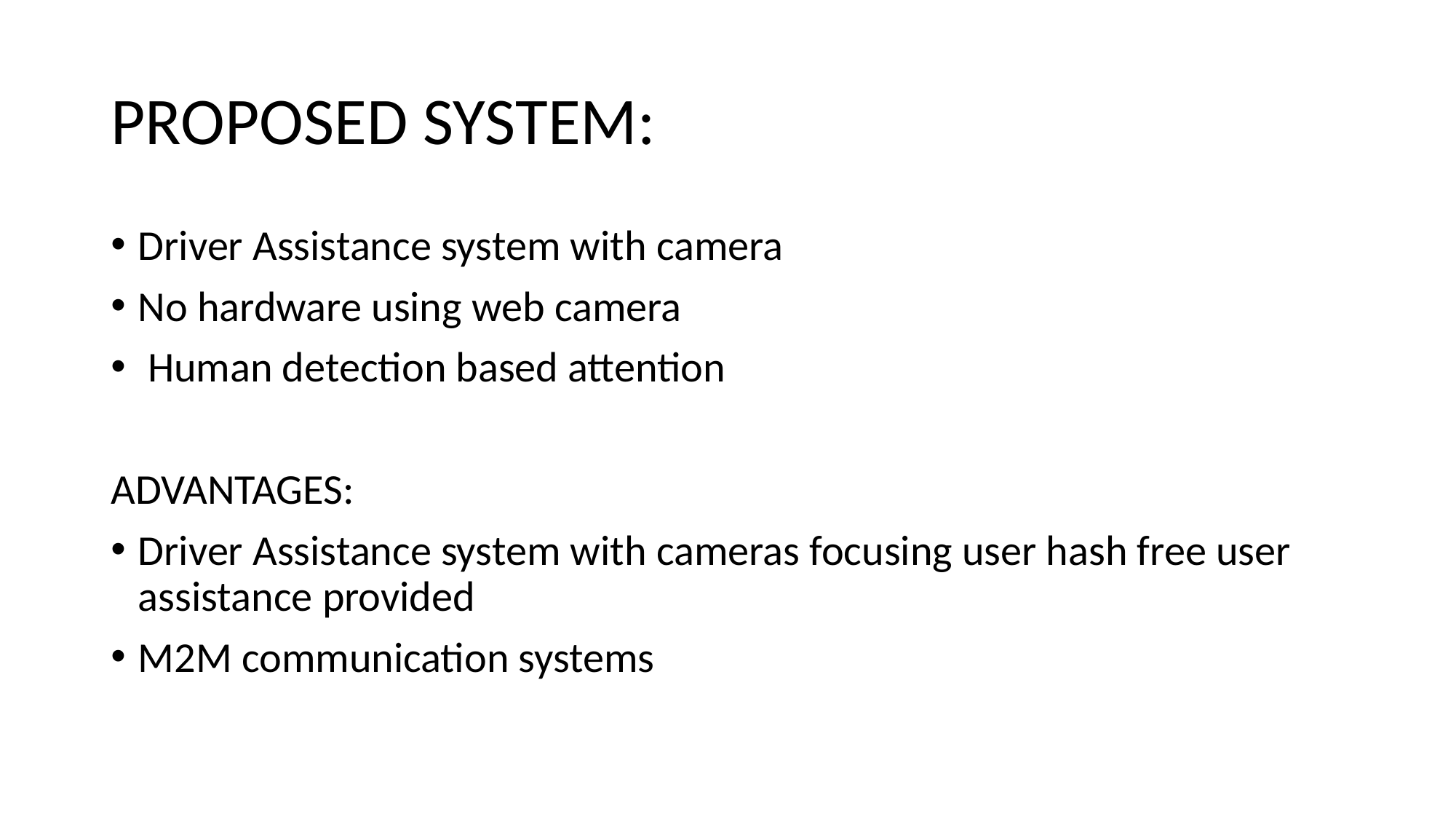

# PROPOSED SYSTEM:
Driver Assistance system with camera
No hardware using web camera
 Human detection based attention

ADVANTAGES:
Driver Assistance system with cameras focusing user hash free user assistance provided
M2M communication systems